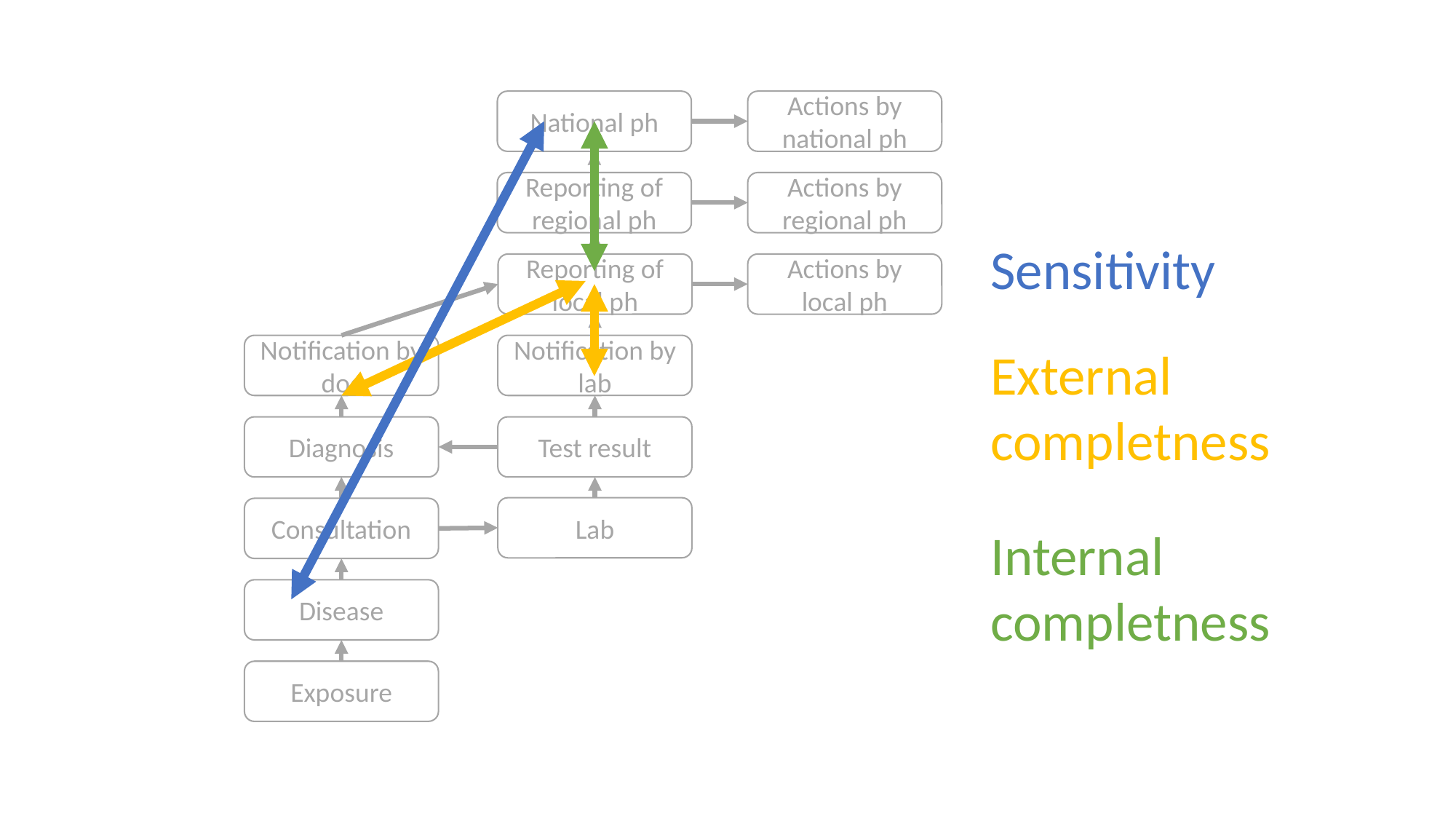

National ph
Actions by national ph
Reporting of regional ph
Actions by regional ph
Sensitivity
Reporting of local ph
Actions by local ph
Notification by doc
Notification by lab
External completness
Diagnosis
Test result
Lab
Consultation
Internal completness
Disease
Exposure